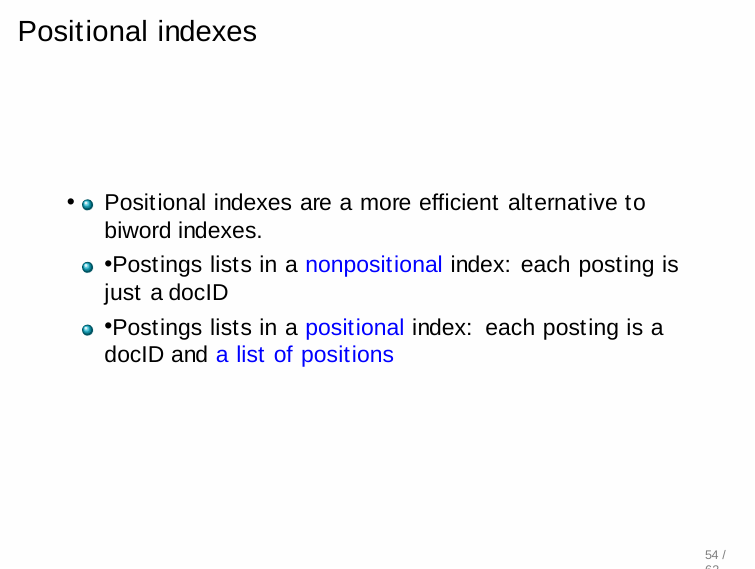

# Positional indexes
Positional indexes are a more efficient alternative to biword indexes.
Postings lists in a nonpositional index:  each posting is just a docID
Postings lists in a positional index:  each posting is a docID and a list of positions

54 / 62